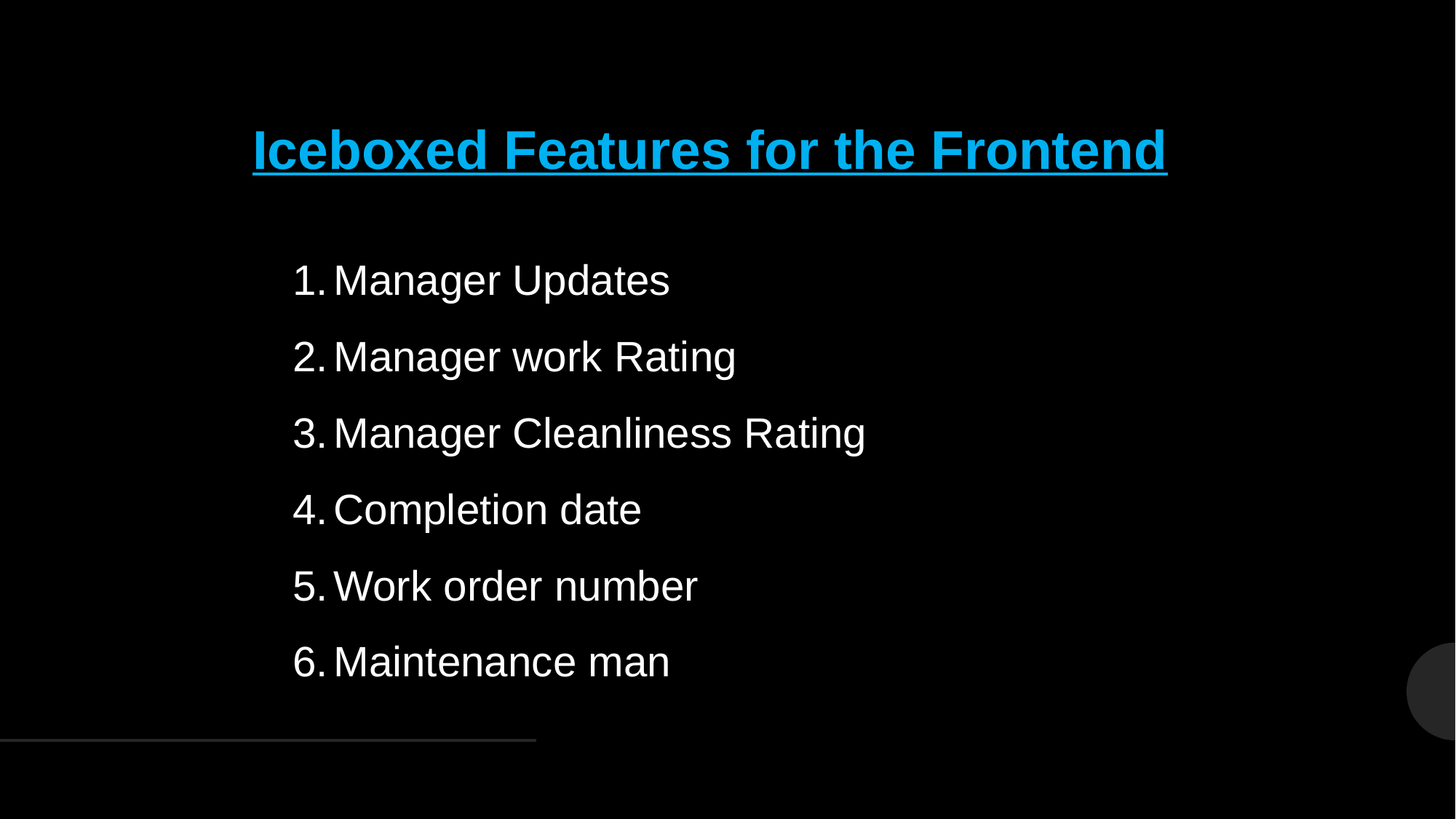

Iceboxed Features for the Frontend
Manager Updates
Manager work Rating
Manager Cleanliness Rating
Completion date
Work order number
Maintenance man